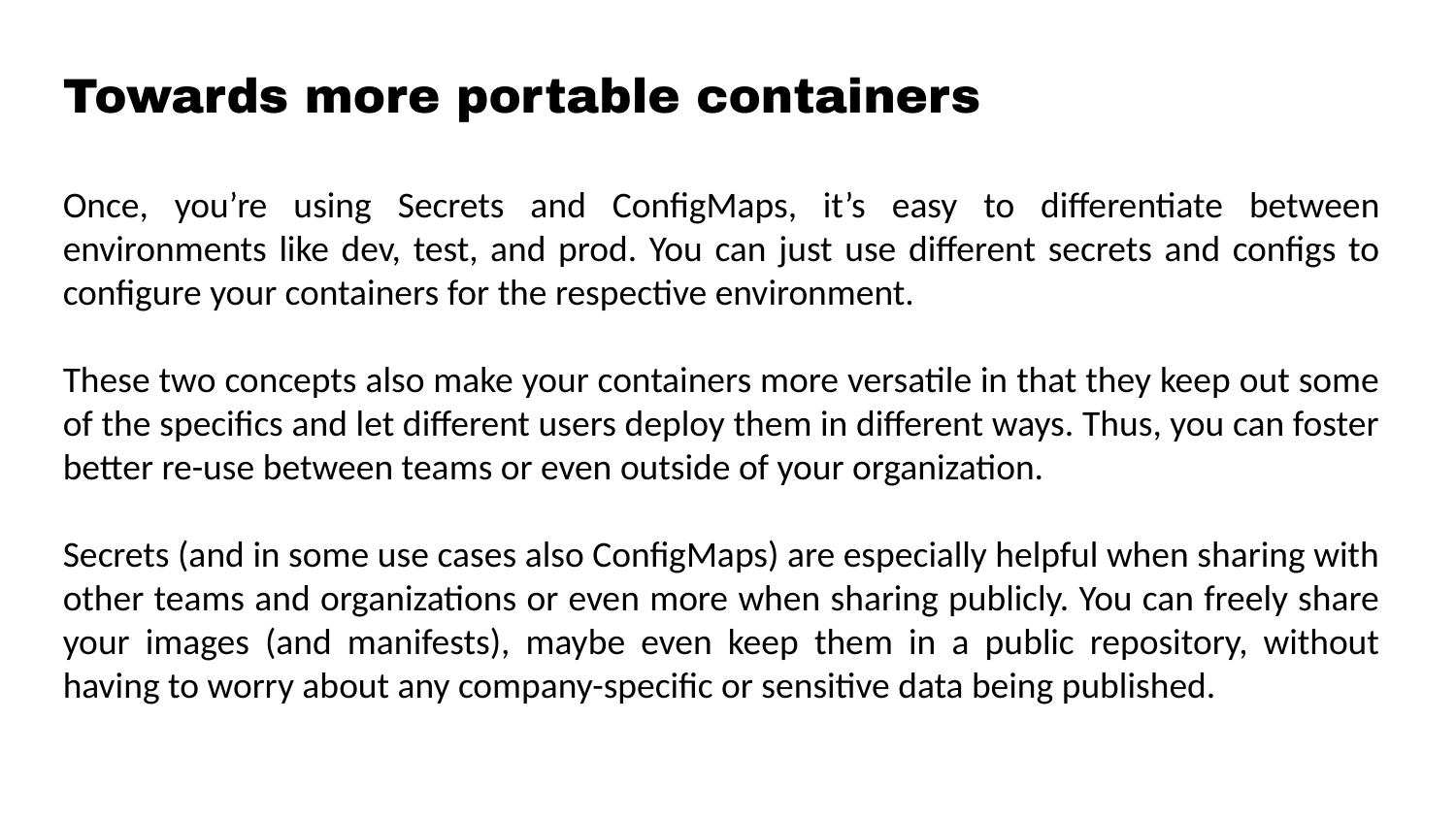

Towards more portable containers

Once, you’re using Secrets and ConfigMaps, it’s easy to differentiate between environments like dev, test, and prod. You can just use different secrets and configs to configure your containers for the respective environment.

These two concepts also make your containers more versatile in that they keep out some of the specifics and let different users deploy them in different ways. Thus, you can foster better re-use between teams or even outside of your organization.

Secrets (and in some use cases also ConfigMaps) are especially helpful when sharing with other teams and organizations or even more when sharing publicly. You can freely share your images (and manifests), maybe even keep them in a public repository, without having to worry about any company-specific or sensitive data being published.